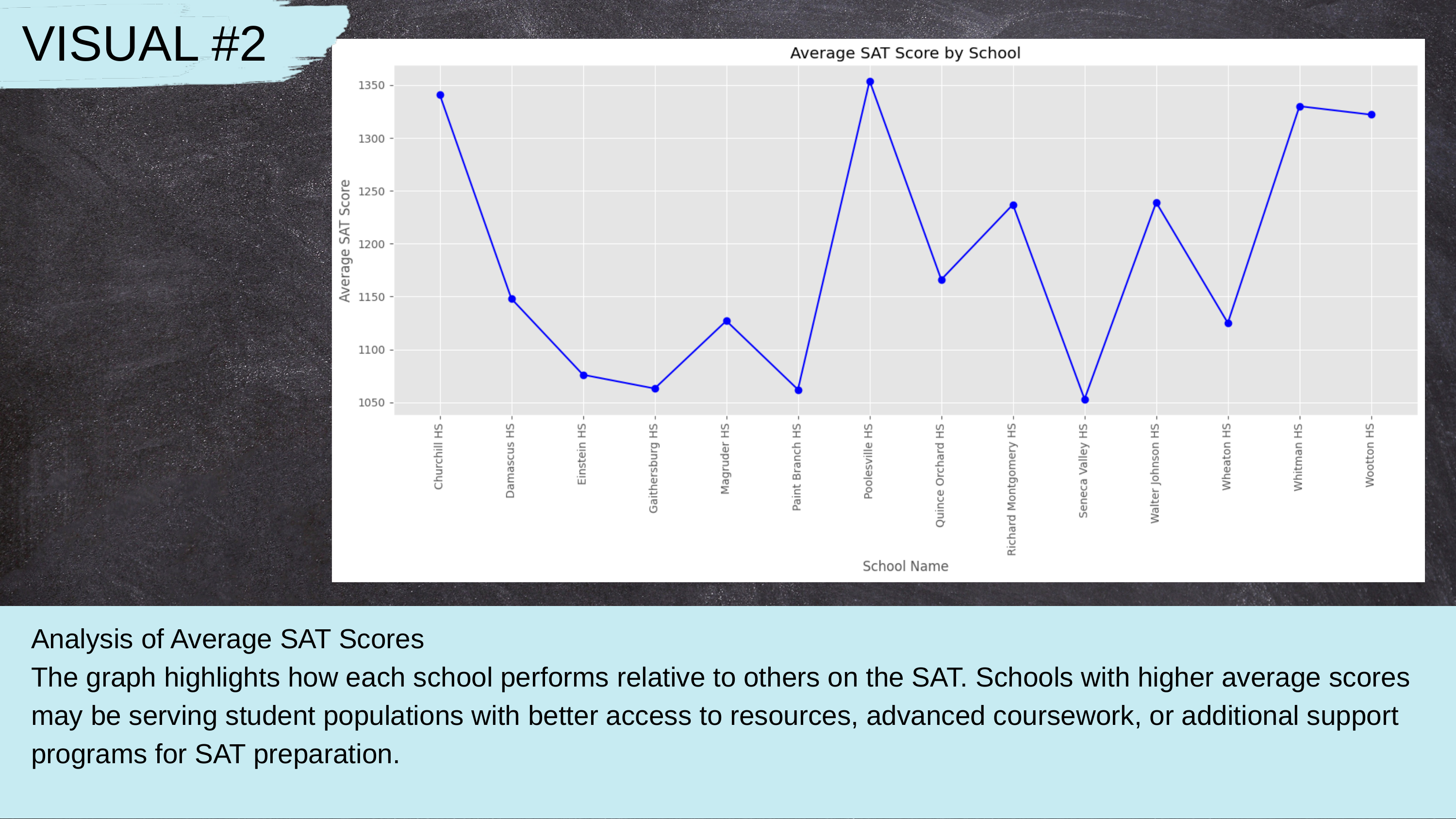

VISUAL #2

Analysis of Average SAT Scores
The graph highlights how each school performs relative to others on the SAT. Schools with higher average scores may be serving student populations with better access to resources, advanced coursework, or additional support programs for SAT preparation.